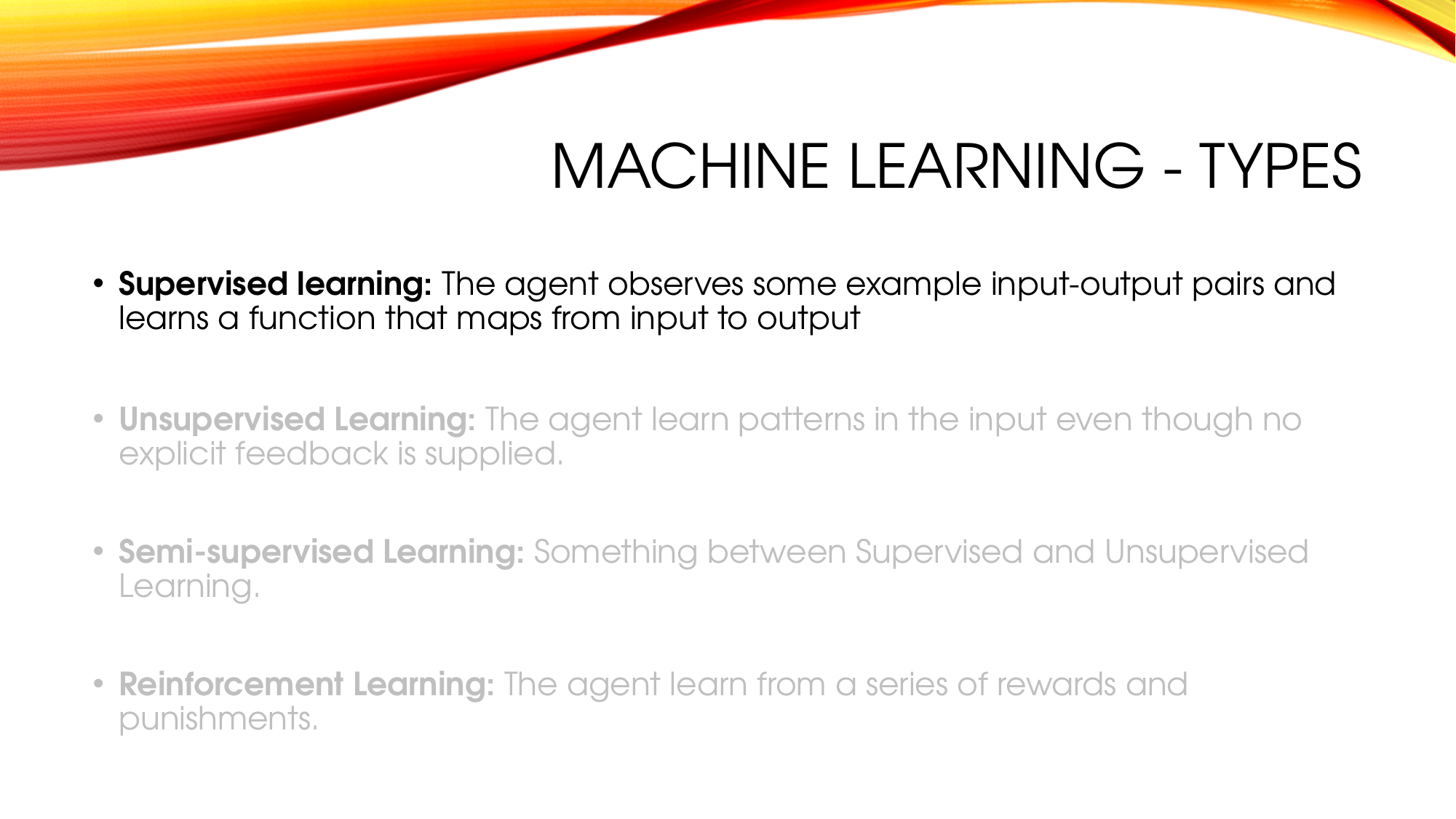

# Machine learning - types
Supervised learning: The agent observes some example input-output pairs and learns a function that maps from input to output

Unsupervised Learning: The agent learn patterns in the input even though no explicit feedback is supplied.

Semi-supervised Learning: Something between Supervised and Unsupervised Learning.

Reinforcement Learning: The agent learn from a series of rewards and punishments.